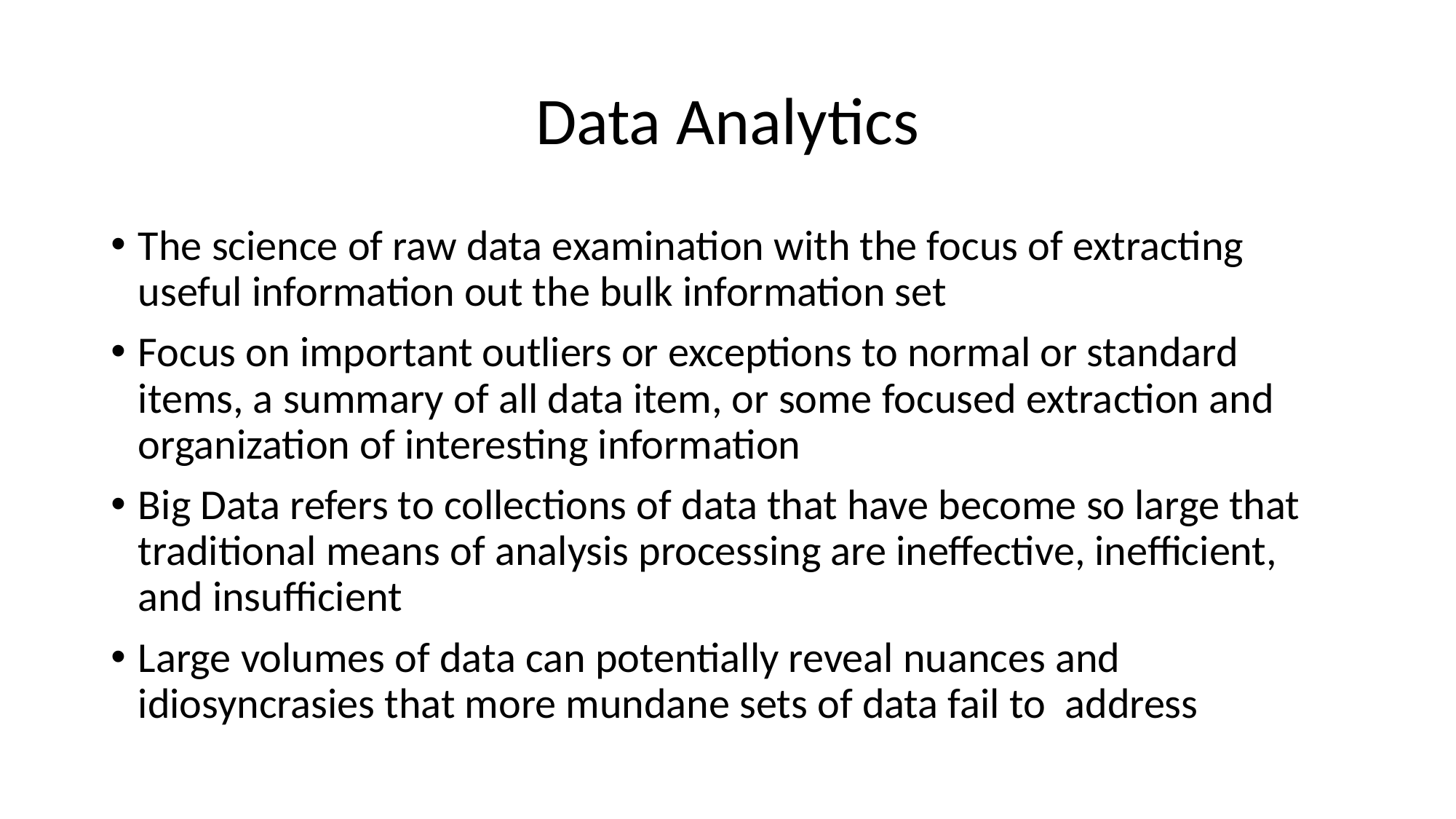

# Data Analytics
The science of raw data examination with the focus of extracting useful information out the bulk information set
Focus on important outliers or exceptions to normal or standard items, a summary of all data item, or some focused extraction and organization of interesting information
Big Data refers to collections of data that have become so large that traditional means of analysis processing are ineffective, inefficient, and insufficient
Large volumes of data can potentially reveal nuances and idiosyncrasies that more mundane sets of data fail to  address